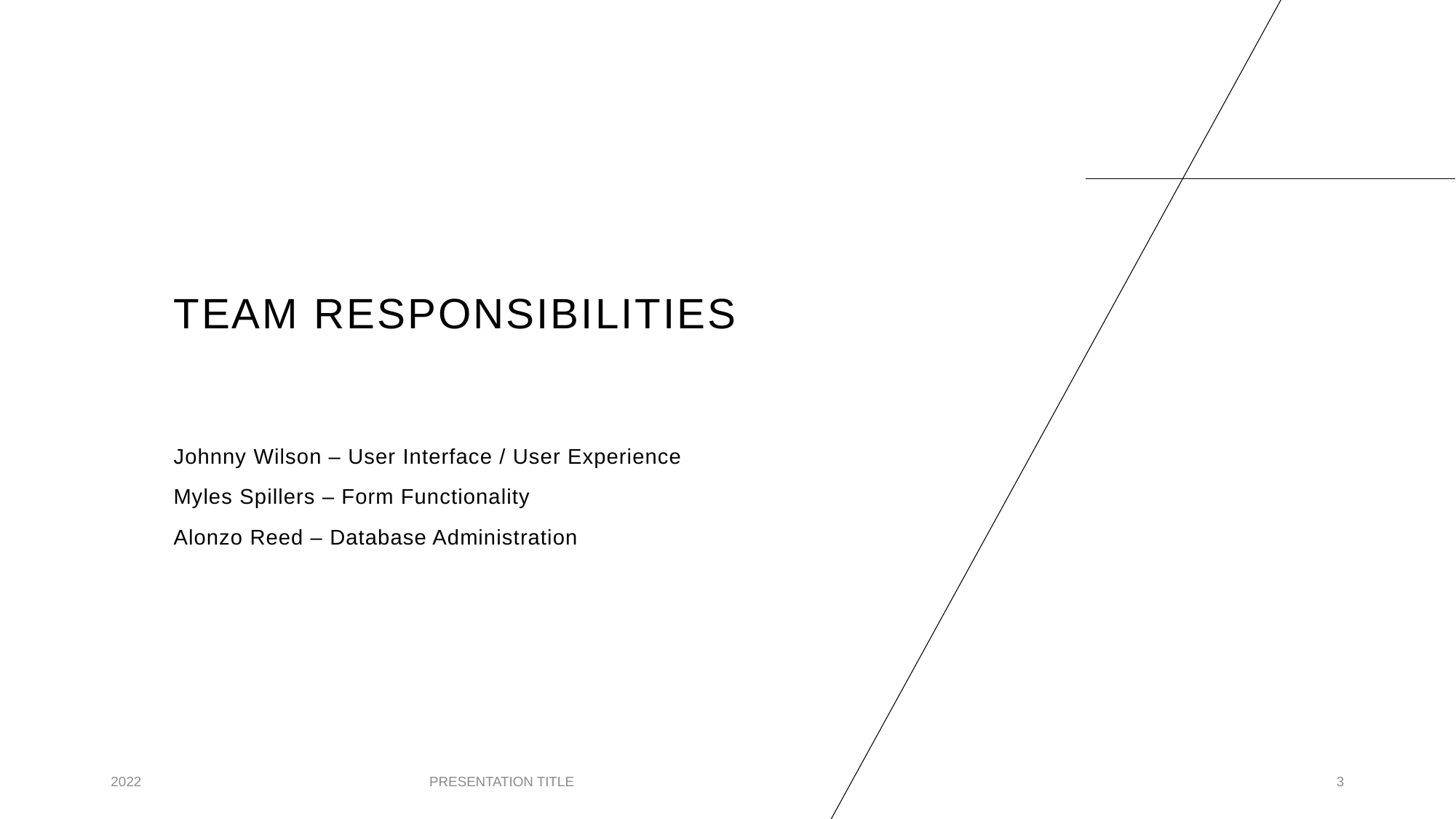

# Team Responsibilities
Johnny Wilson – User Interface / User Experience
Myles Spillers – Form Functionality
Alonzo Reed – Database Administration

2022
PRESENTATION TITLE
3